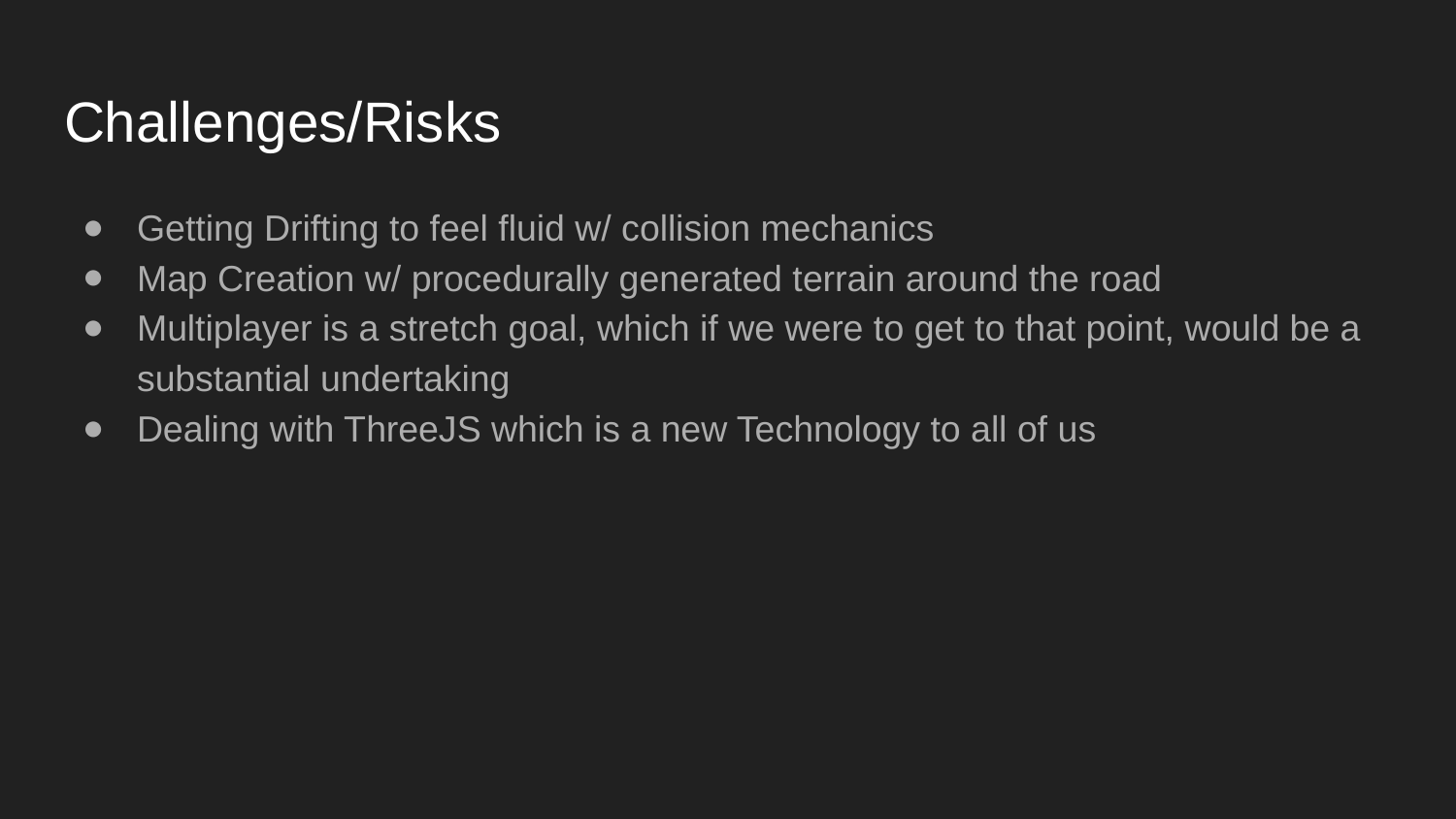

# Challenges/Risks
Getting Drifting to feel fluid w/ collision mechanics
Map Creation w/ procedurally generated terrain around the road
Multiplayer is a stretch goal, which if we were to get to that point, would be a substantial undertaking
Dealing with ThreeJS which is a new Technology to all of us